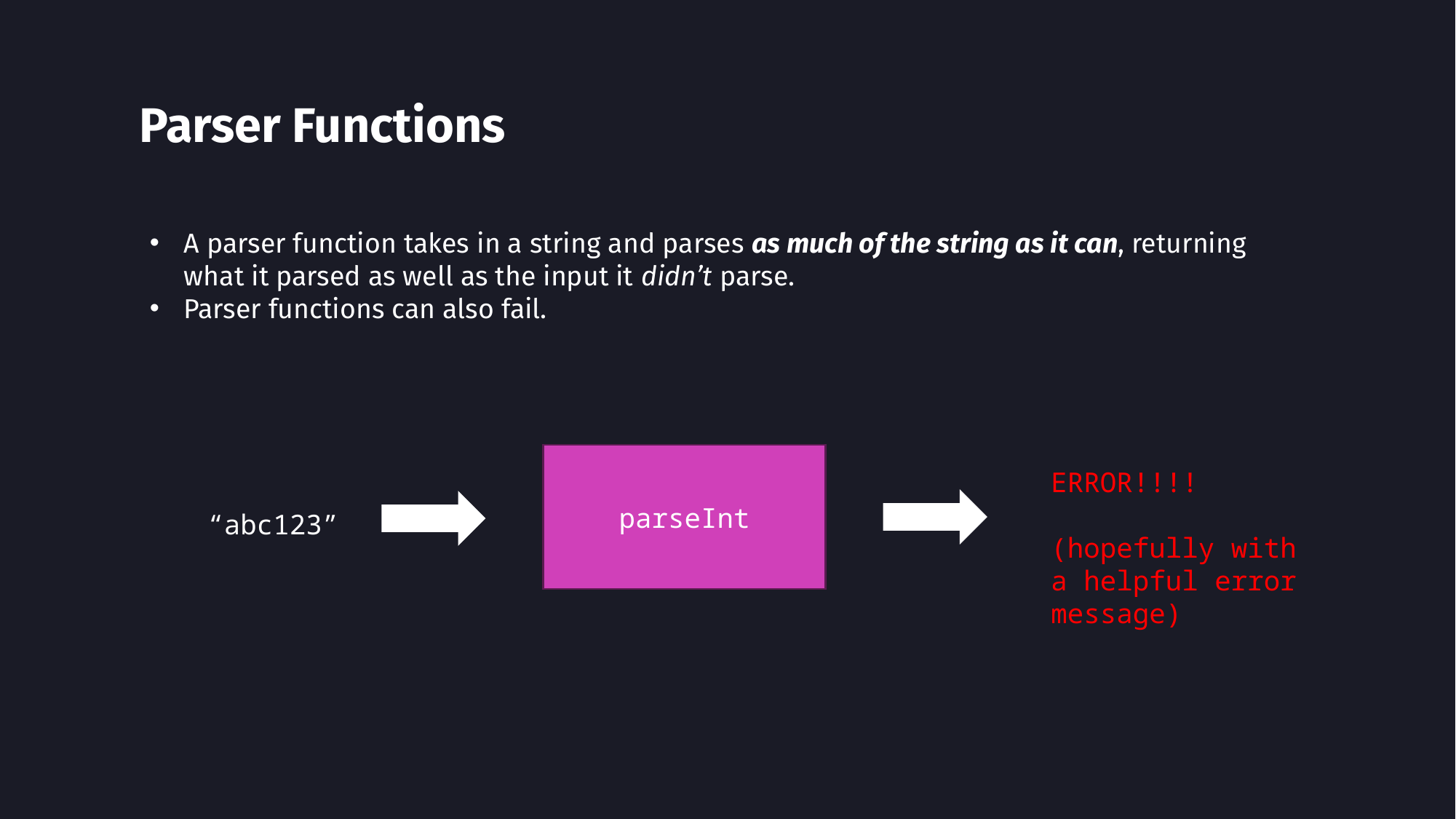

# Parser Functions
A parser function takes in a string and parses as much of the string as it can, returning what it parsed as well as the input it didn’t parse.
Parser functions can also fail.

parseInt
ERROR!!!!

(hopefully with a helpful error message)

“abc123”